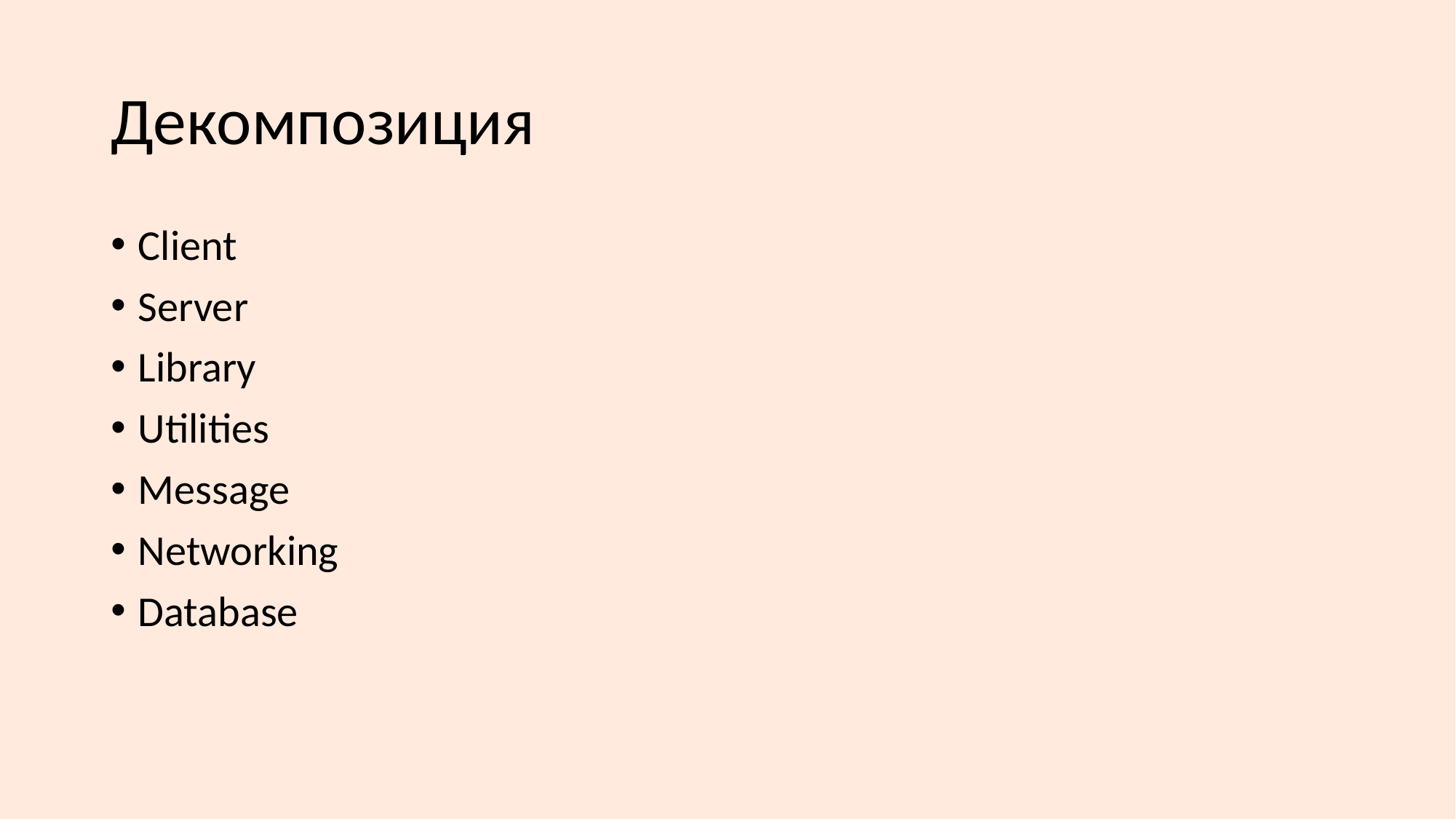

# Декомпозиция
Client
Server
Library
Utilities
Message
Networking
Database